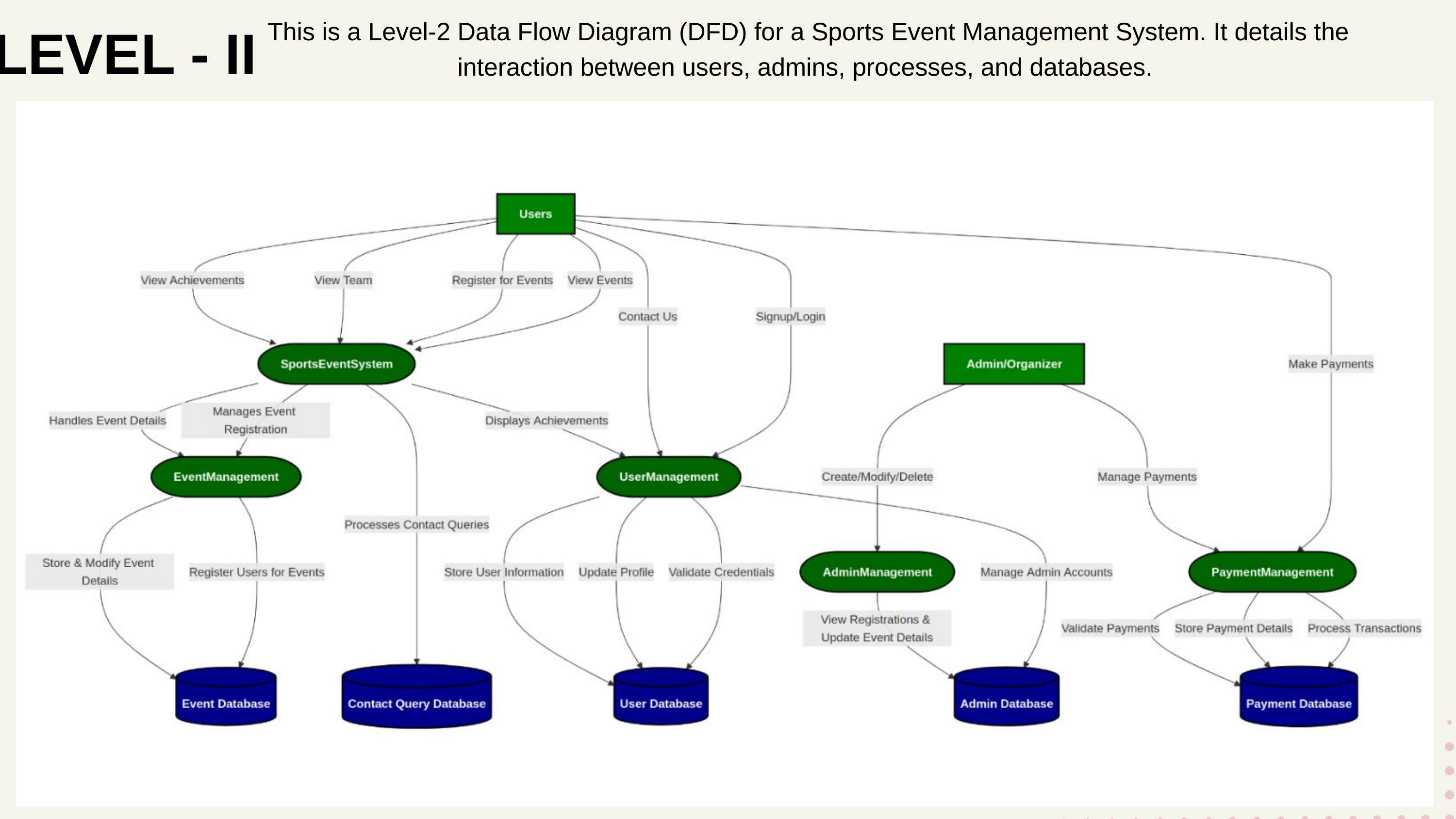

LEVEL - II
This is a Level-2 Data Flow Diagram (DFD) for a Sports Event Management System. It details the interaction between users, admins, processes, and databases.